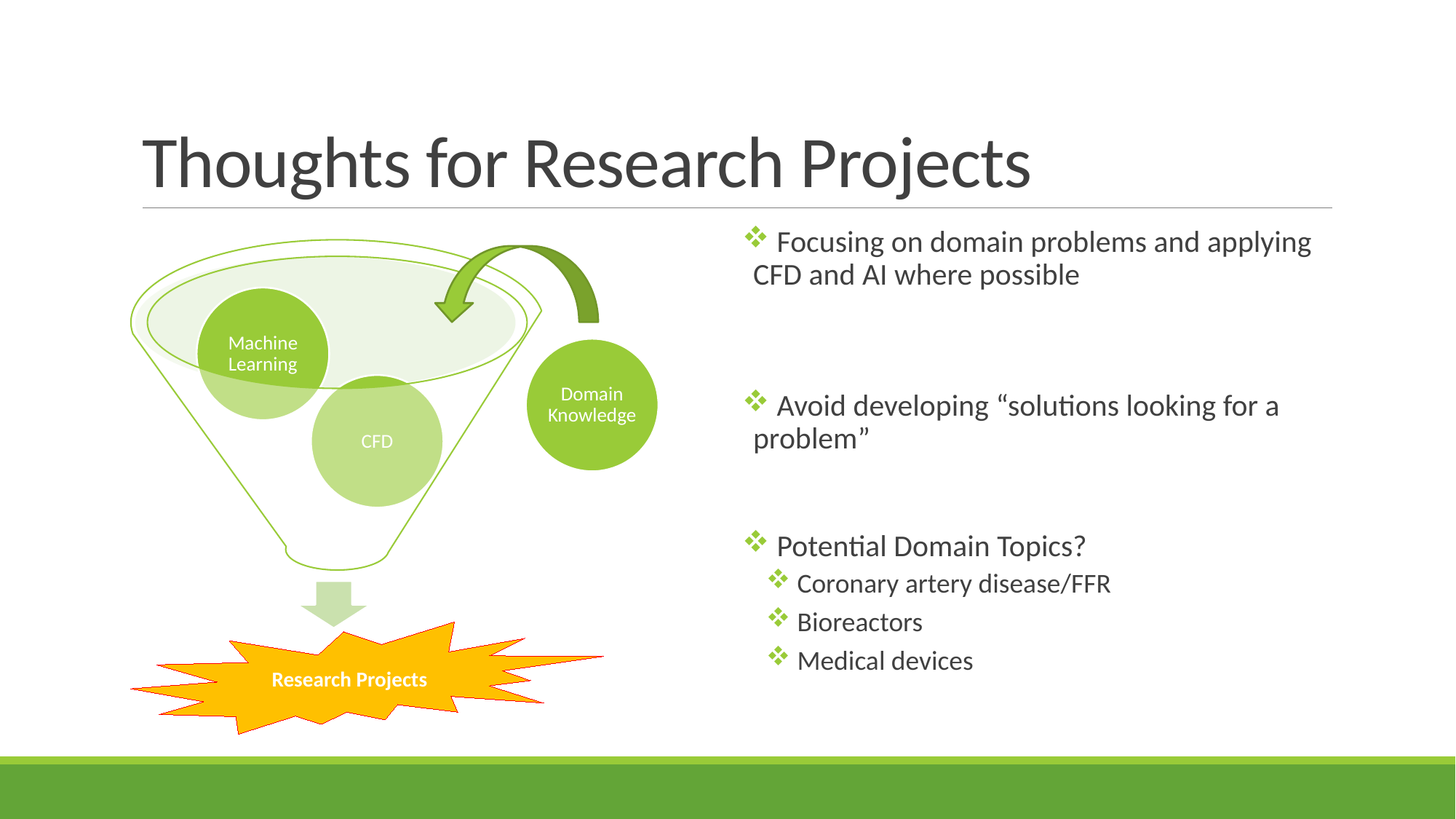

# Thoughts for Research Projects
 Focusing on domain problems and applying CFD and AI where possible

 Avoid developing “solutions looking for a problem”

 Potential Domain Topics?
 Coronary artery disease/FFR
 Bioreactors
 Medical devices

Research Projects
CFD
Machine Learning
Domain Knowledge